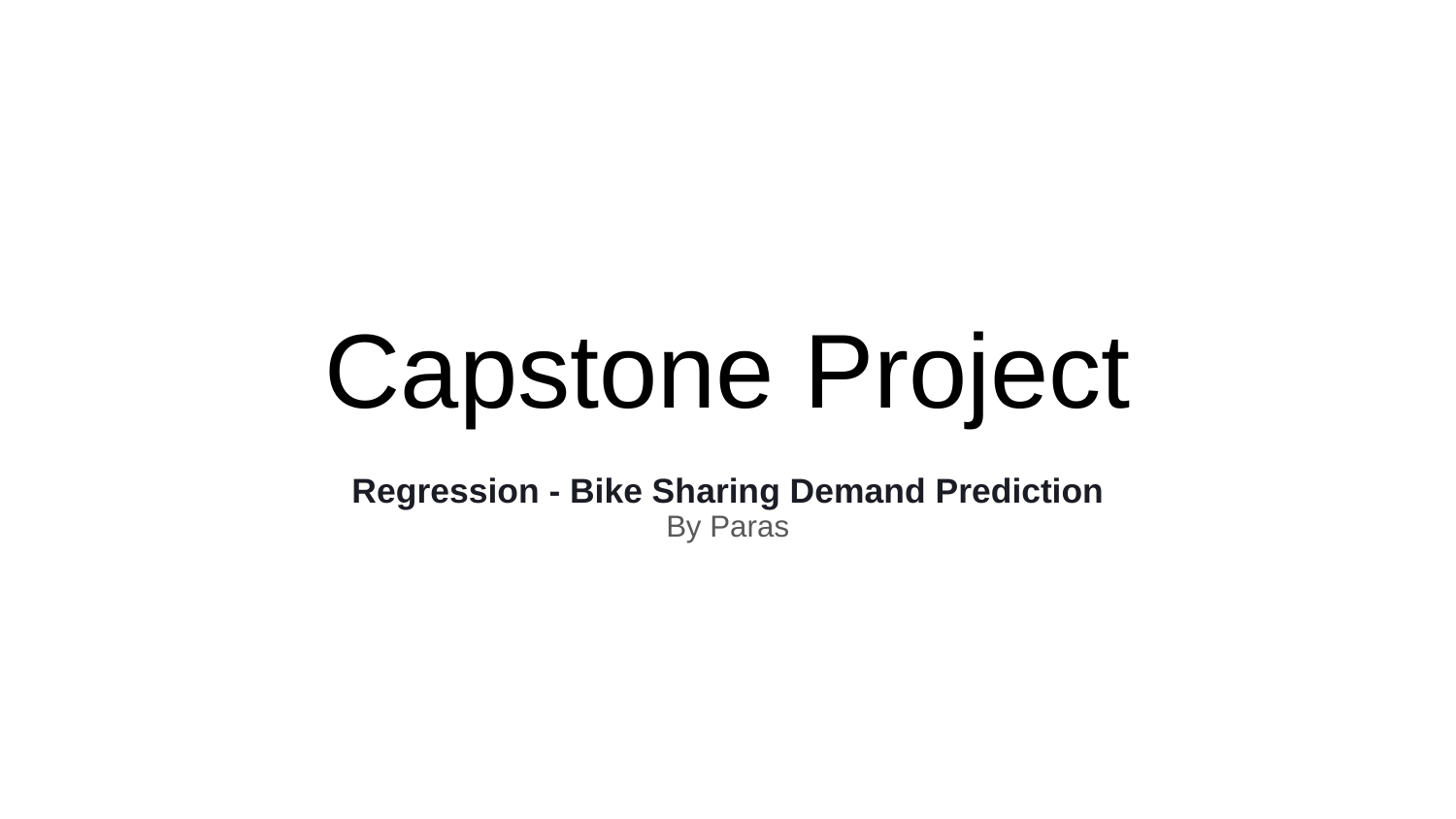

# Capstone Project
Regression - Bike Sharing Demand Prediction
By Paras